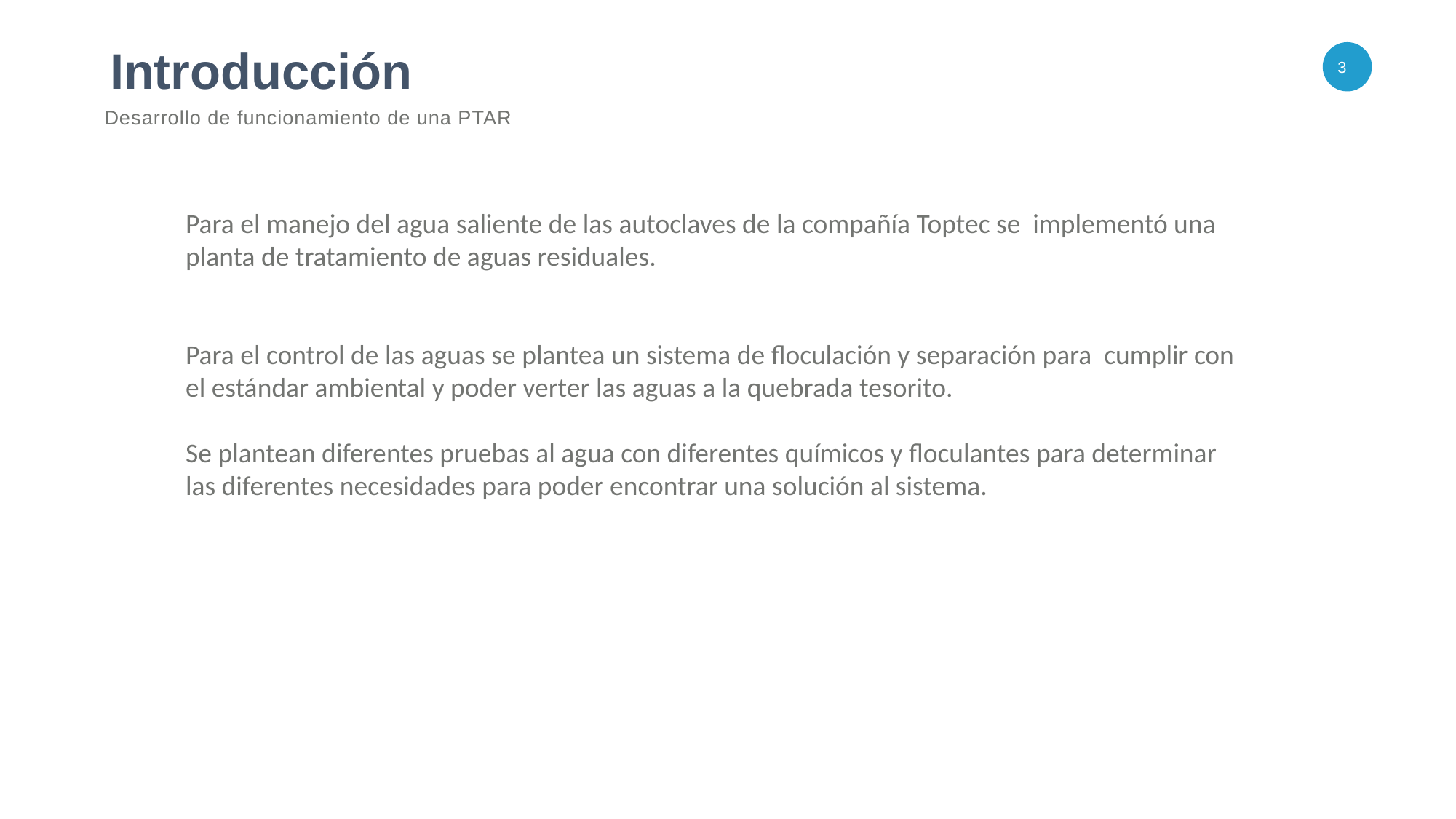

Introducción
Desarrollo de funcionamiento de una PTAR
Para el manejo del agua saliente de las autoclaves de la compañía Toptec se  implementó una planta de tratamiento de aguas residuales.

Para el control de las aguas se plantea un sistema de floculación y separación para  cumplir con el estándar ambiental y poder verter las aguas a la quebrada tesorito.

Se plantean diferentes pruebas al agua con diferentes químicos y floculantes para determinar las diferentes necesidades para poder encontrar una solución al sistema.